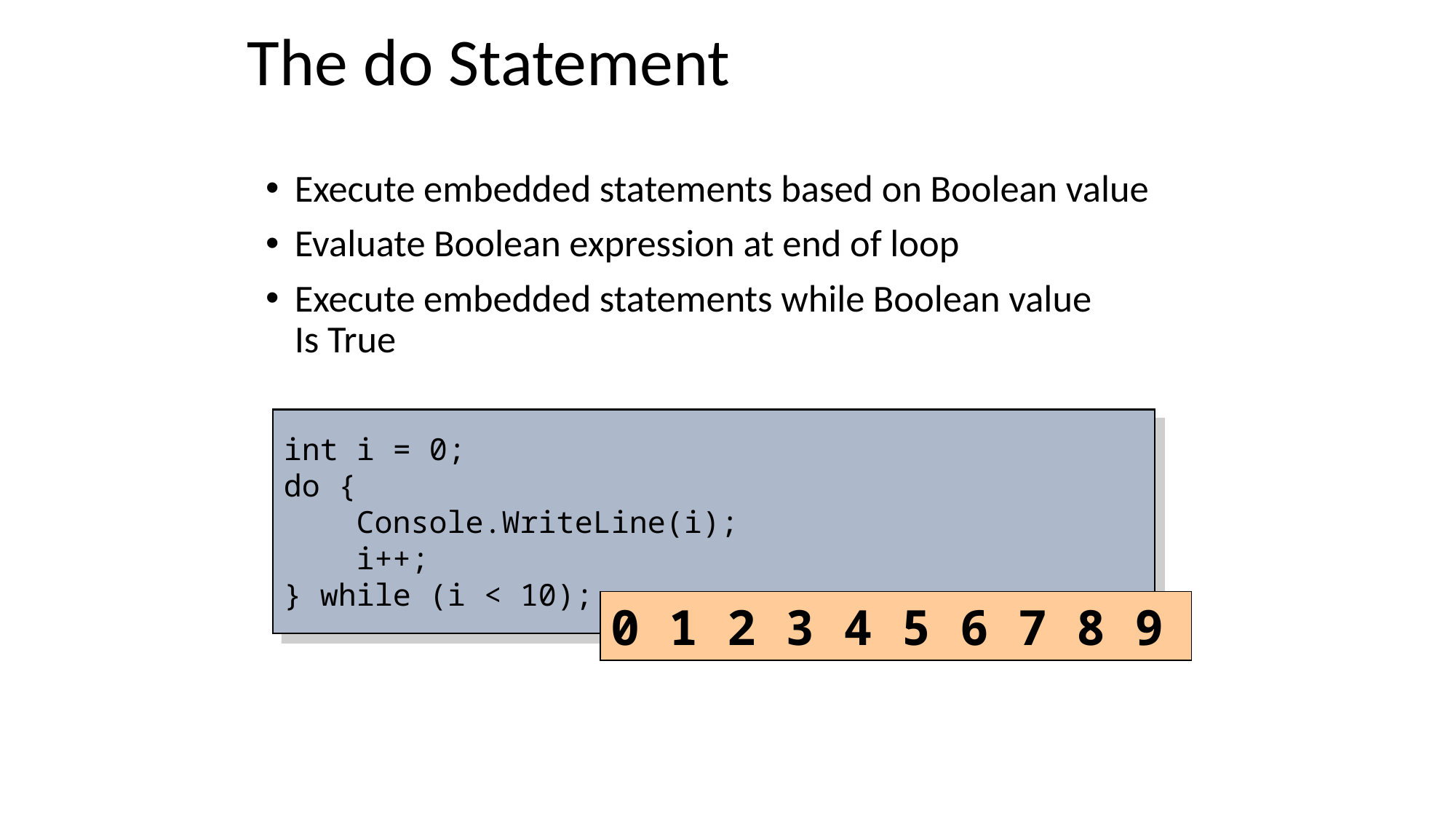

# The do Statement
Execute embedded statements based on Boolean value
Evaluate Boolean expression at end of loop
Execute embedded statements while Boolean value
Is True
int i = 0;
do {
    Console.WriteLine(i);
    i++;
} while (i < 10);
0 1 2 3 4 5 6 7 8 9